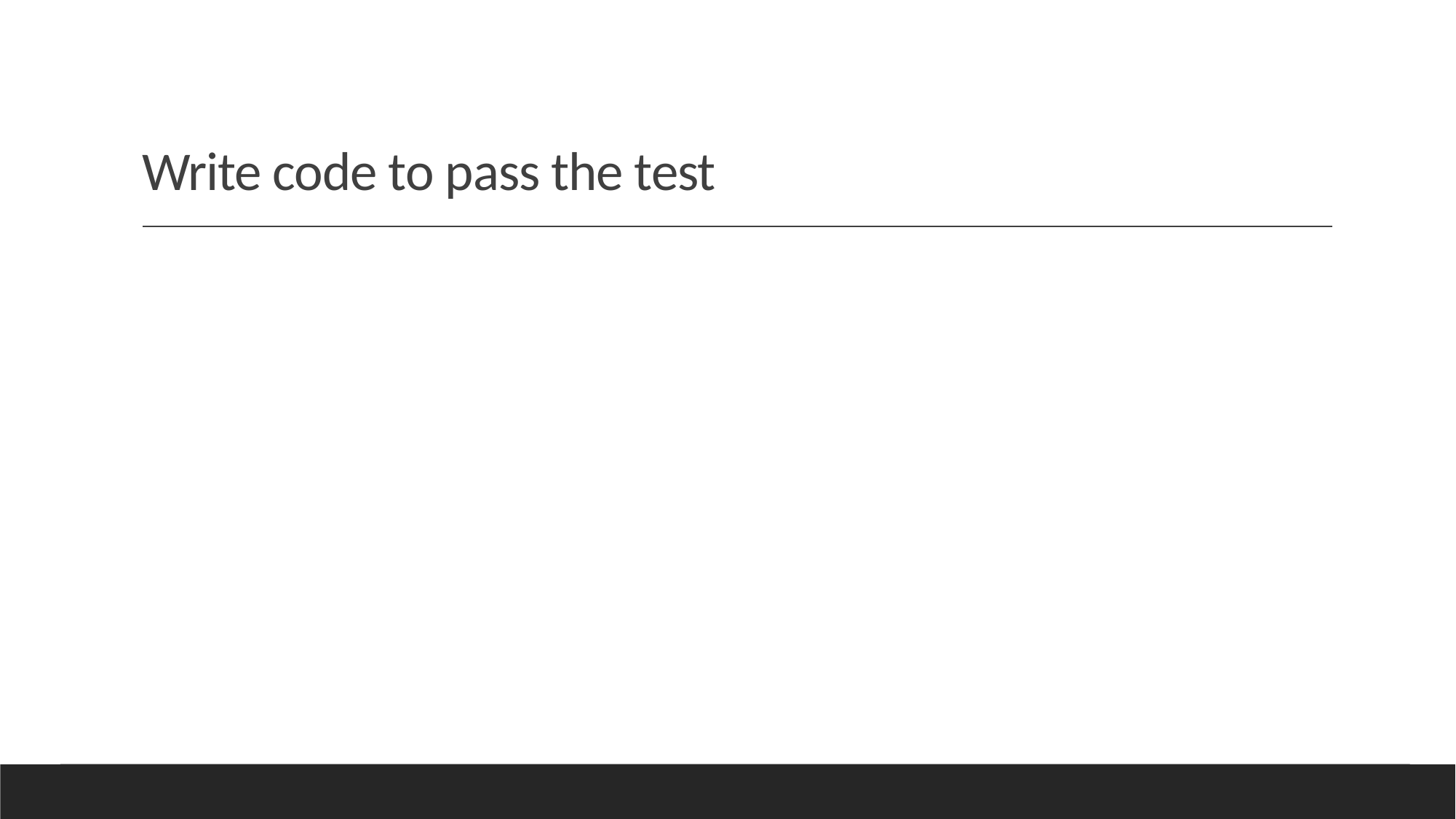

# Write code to pass the test

Chapter 3 Agile Software Development
4